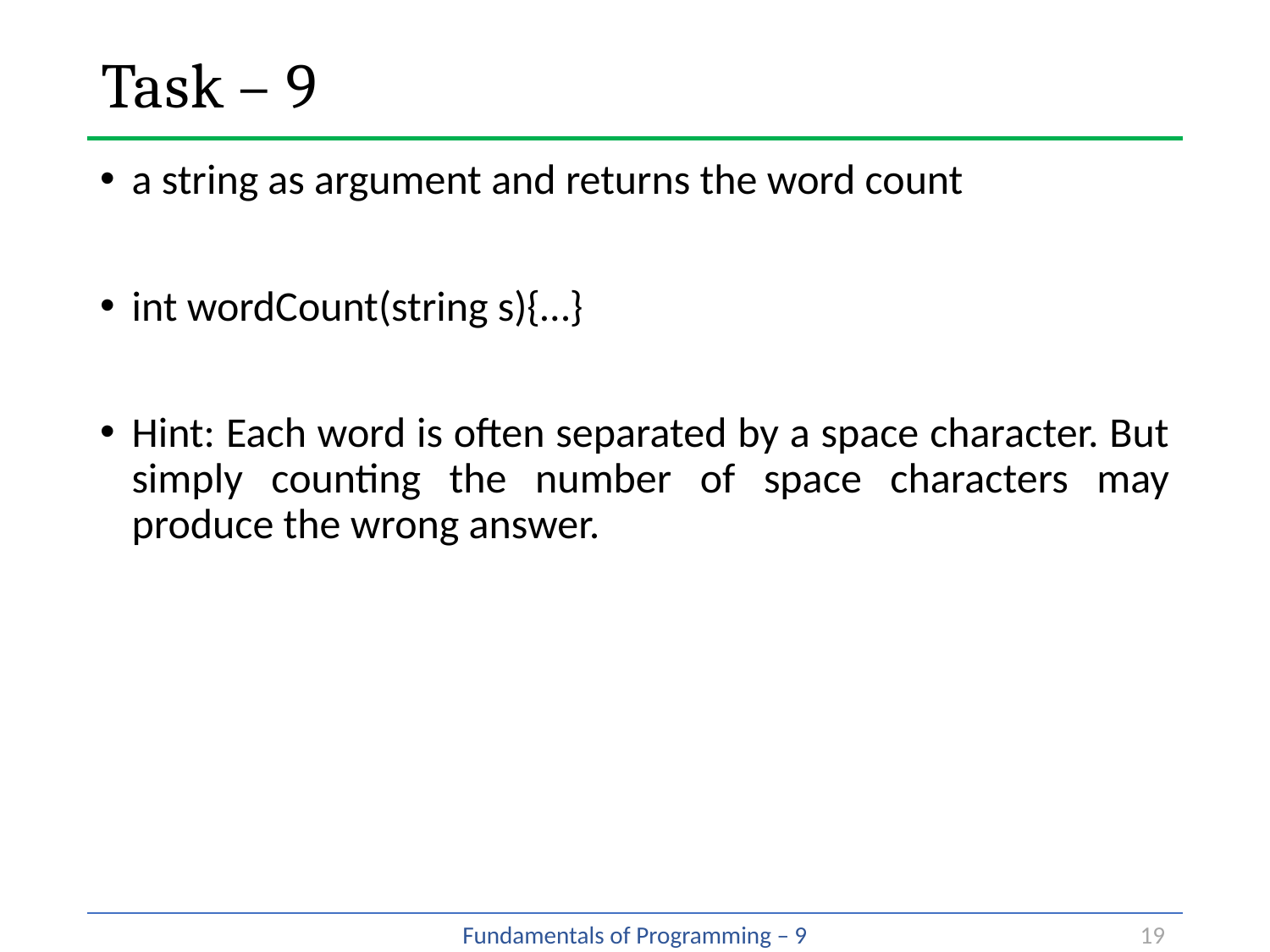

# Task – 9
a string as argument and returns the word count

int wordCount(string s){…}

Hint: Each word is often separated by a space character. But simply counting the number of space characters may produce the wrong answer.

19